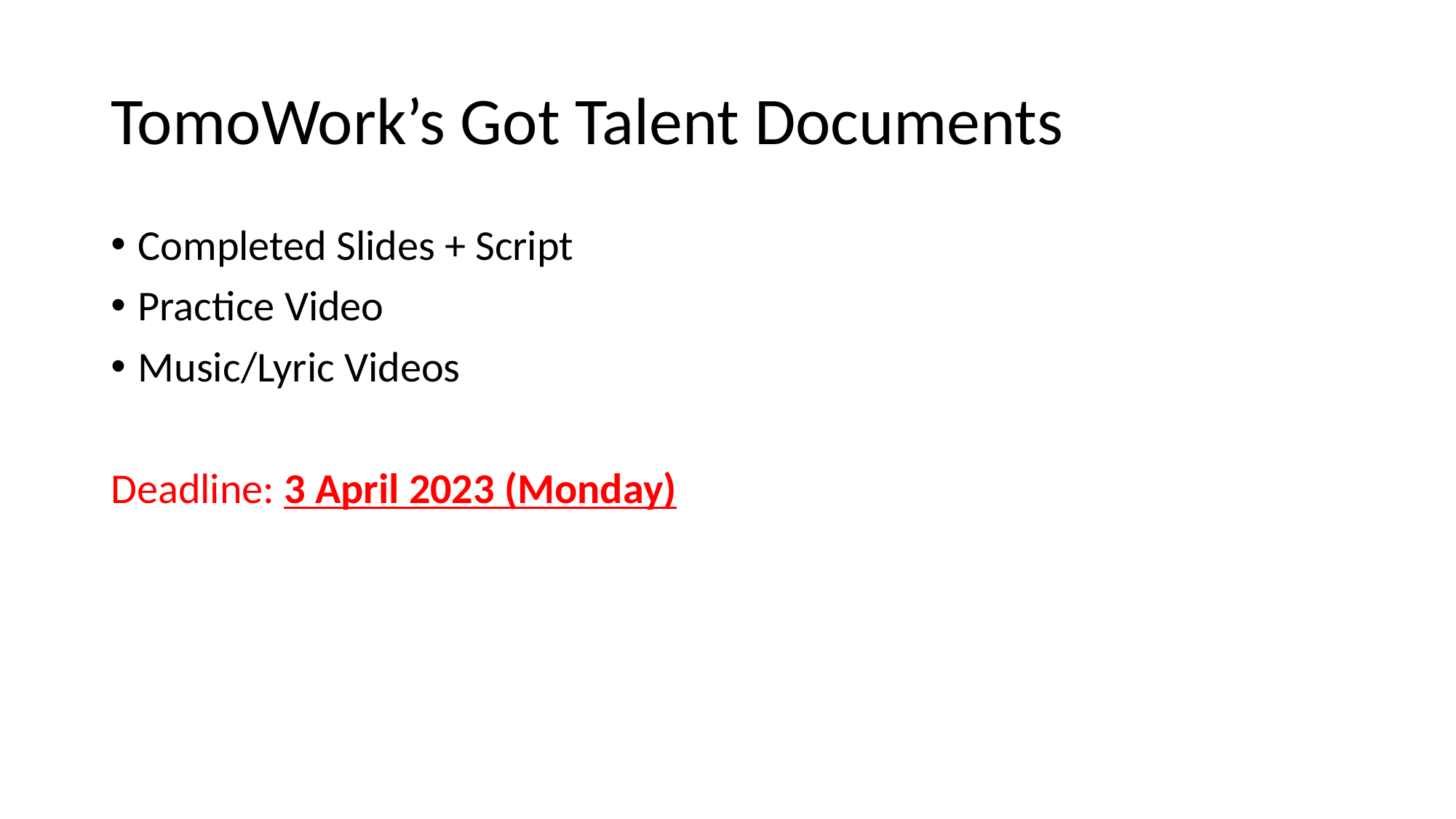

# TomoWork’s Got Talent Documents
Completed Slides + Script
Practice Video
Music/Lyric Videos

Deadline: 3 April 2023 (Monday)